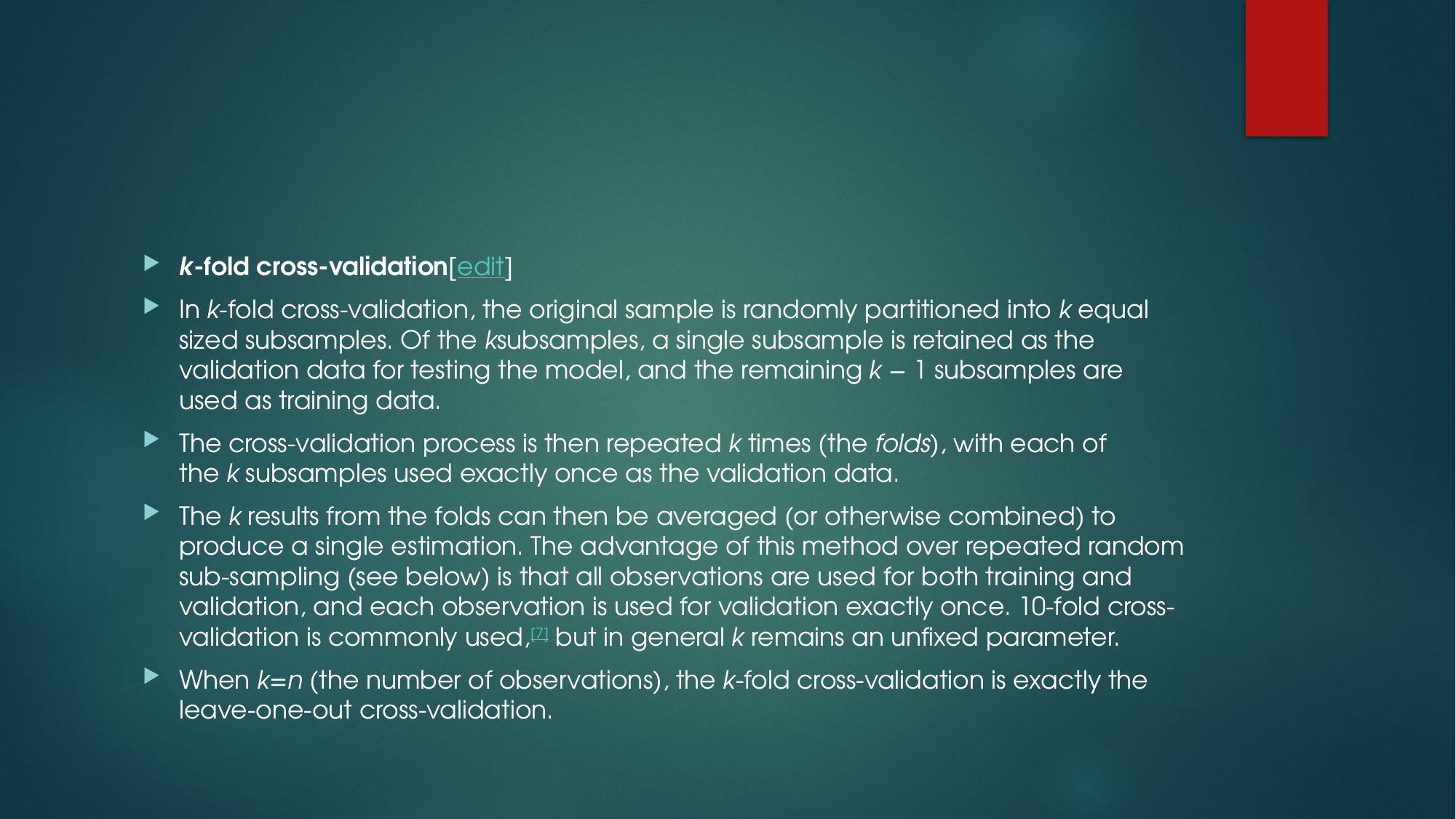

#
k-fold cross-validation[edit]
In k-fold cross-validation, the original sample is randomly partitioned into k equal sized subsamples. Of the ksubsamples, a single subsample is retained as the validation data for testing the model, and the remaining k − 1 subsamples are used as training data.
The cross-validation process is then repeated k times (the folds), with each of the k subsamples used exactly once as the validation data.
The k results from the folds can then be averaged (or otherwise combined) to produce a single estimation. The advantage of this method over repeated random sub-sampling (see below) is that all observations are used for both training and validation, and each observation is used for validation exactly once. 10-fold cross-validation is commonly used,[7] but in general k remains an unfixed parameter.
When k=n (the number of observations), the k-fold cross-validation is exactly the leave-one-out cross-validation.